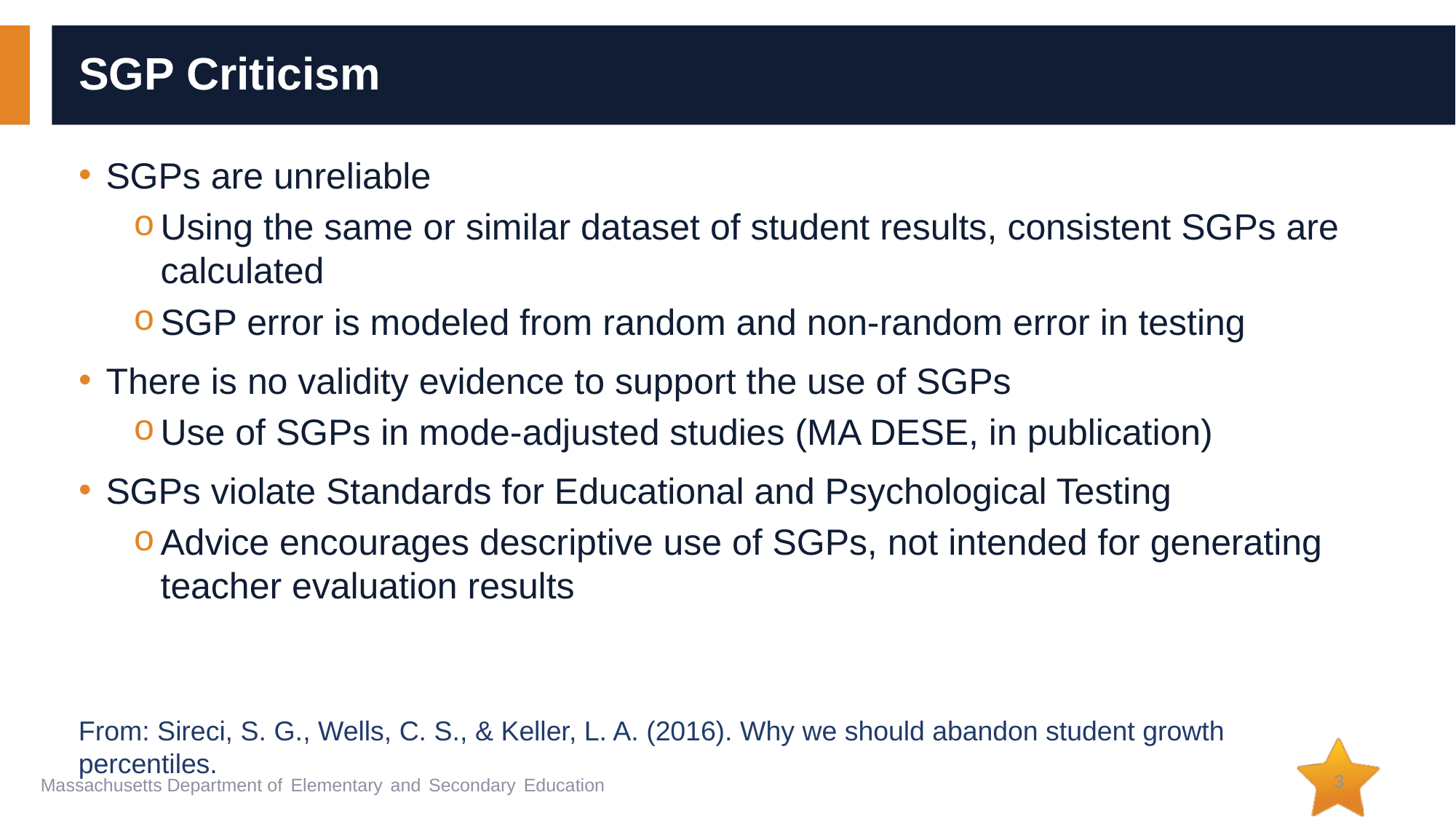

# SGP Criticism
SGPs are unreliable
Using the same or similar dataset of student results, consistent SGPs are calculated
SGP error is modeled from random and non-random error in testing
There is no validity evidence to support the use of SGPs
Use of SGPs in mode-adjusted studies (MA DESE, in publication)
SGPs violate Standards for Educational and Psychological Testing
Advice encourages descriptive use of SGPs, not intended for generating teacher evaluation results

From: Sireci, S. G., Wells, C. S., & Keller, L. A. (2016). Why we should abandon student growth percentiles.
3